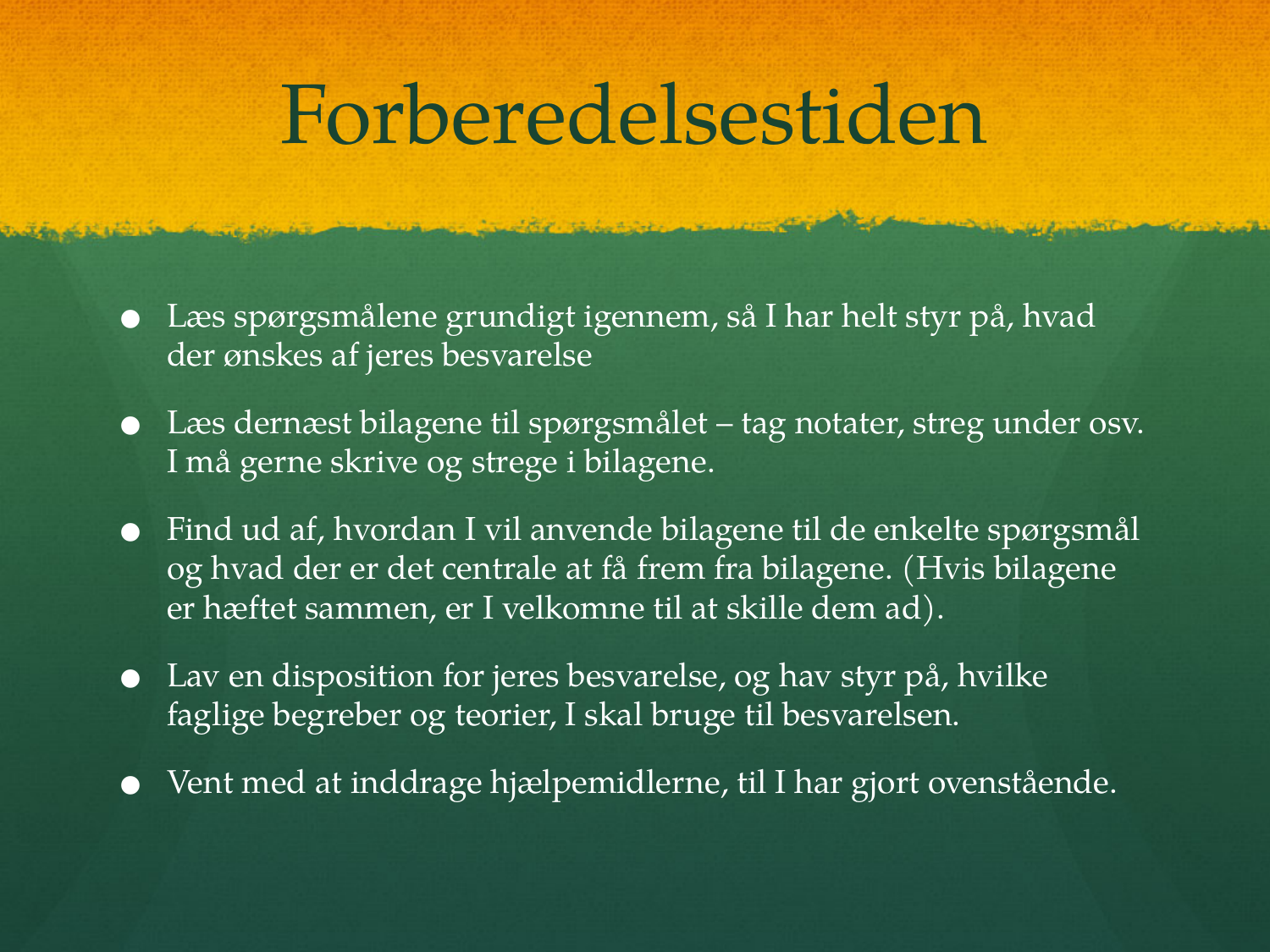

# Forberedelsestiden
Læs spørgsmålene grundigt igennem, så I har helt styr på, hvad der ønskes af jeres besvarelse
Læs dernæst bilagene til spørgsmålet – tag notater, streg under osv. I må gerne skrive og strege i bilagene.
Find ud af, hvordan I vil anvende bilagene til de enkelte spørgsmål og hvad der er det centrale at få frem fra bilagene. (Hvis bilagene er hæftet sammen, er I velkomne til at skille dem ad).
Lav en disposition for jeres besvarelse, og hav styr på, hvilke faglige begreber og teorier, I skal bruge til besvarelsen.
Vent med at inddrage hjælpemidlerne, til I har gjort ovenstående.